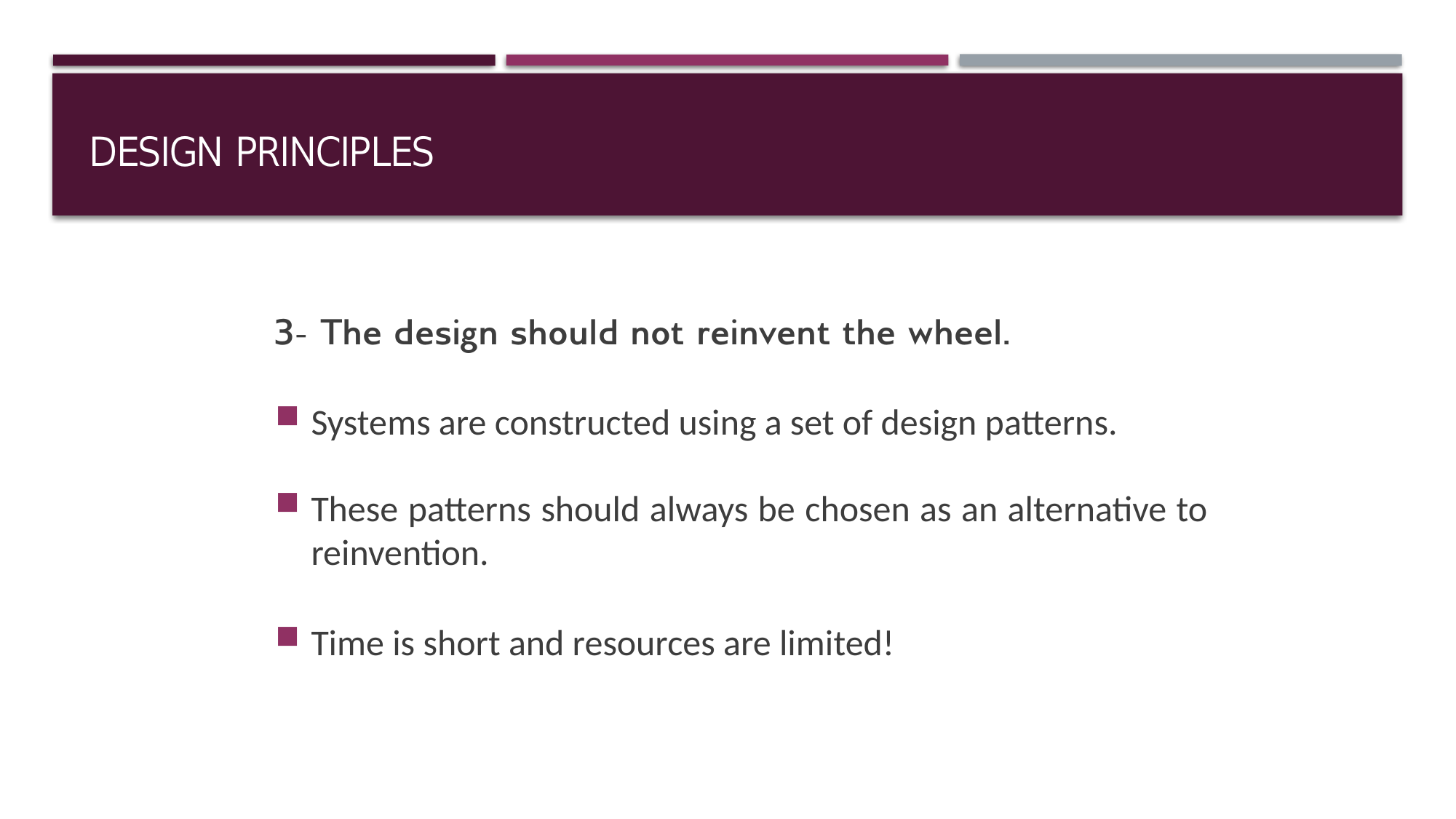

# Design Principles

3- The design should not reinvent the wheel.

Systems are constructed using a set of design patterns.

These patterns should always be chosen as an alternative to reinvention.

Time is short and resources are limited!